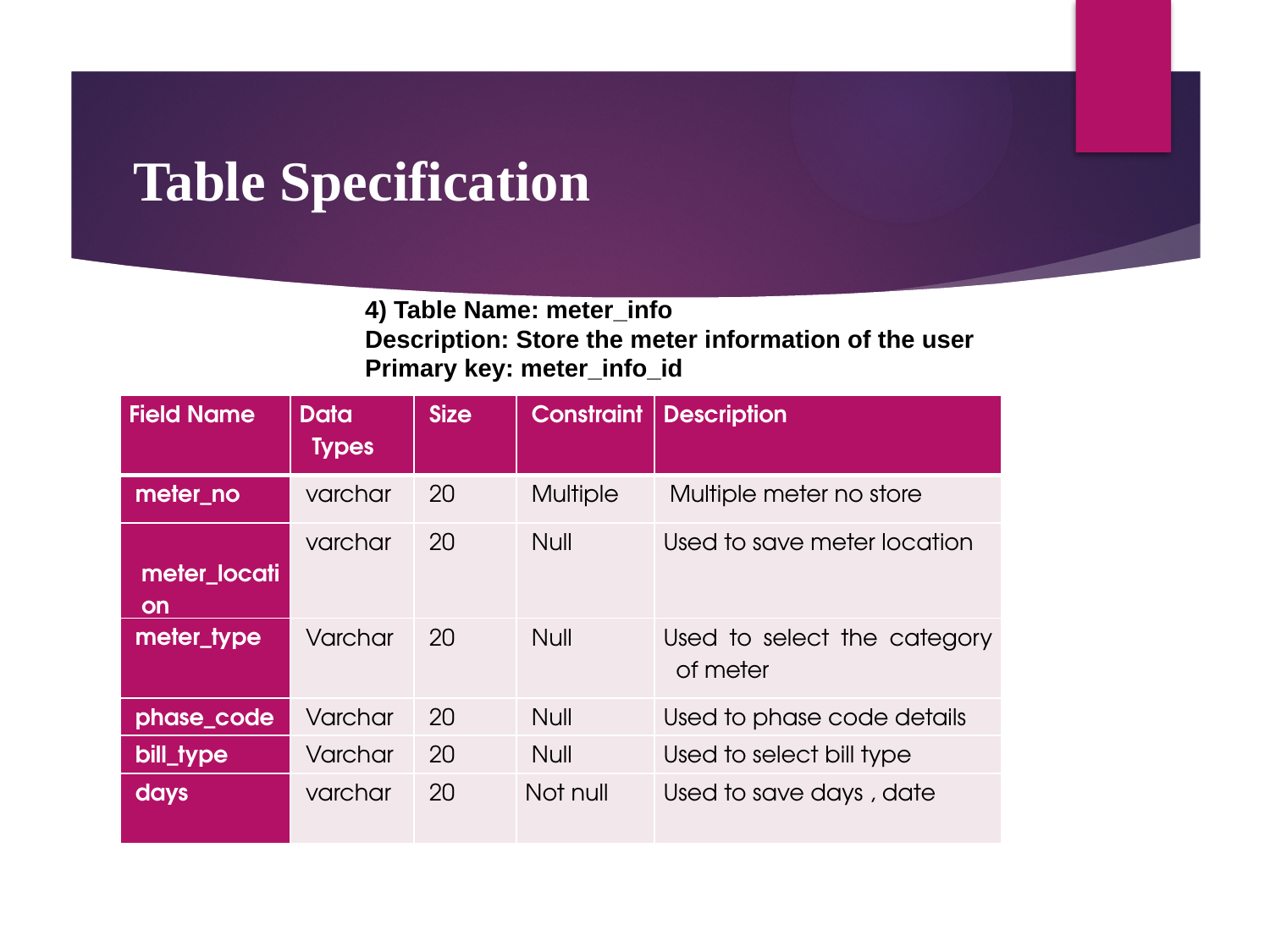

# Table Specification
4) Table Name: meter_info
Description: Store the meter information of the user
Primary key: meter_info_id
| Field Name | Data Types | Size | Constraint | Description |
| --- | --- | --- | --- | --- |
| meter\_no | varchar | 20 | Multiple | Multiple meter no store |
| meter\_location | varchar | 20 | Null | Used to save meter location |
| meter\_type | Varchar | 20 | Null | Used to select the category of meter |
| phase\_code | Varchar | 20 | Null | Used to phase code details |
| bill\_type | Varchar | 20 | Null | Used to select bill type |
| days | varchar | 20 | Not null | Used to save days , date |